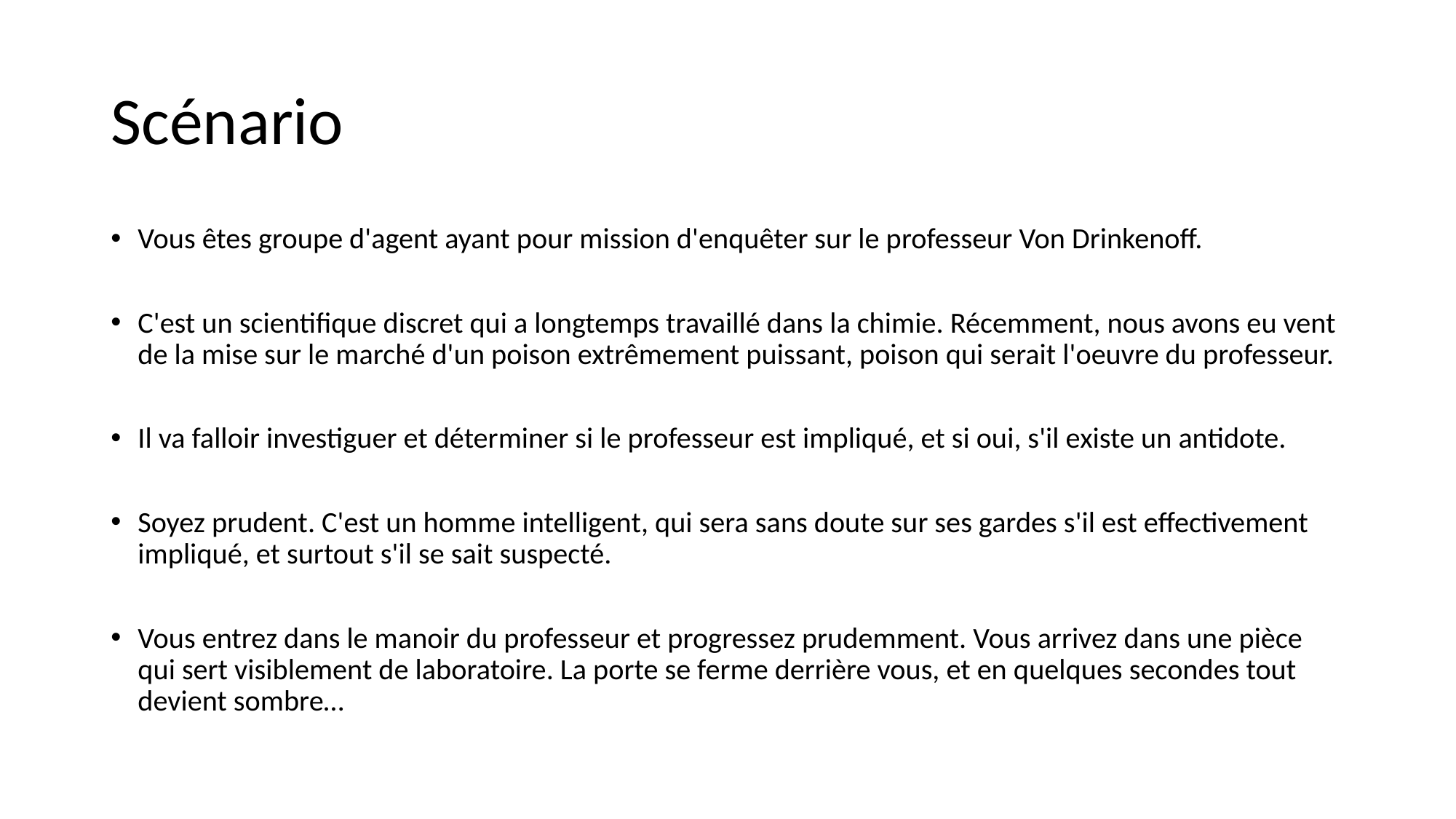

# Scénario
Vous êtes groupe d'agent ayant pour mission d'enquêter sur le professeur Von Drinkenoff.

C'est un scientifique discret qui a longtemps travaillé dans la chimie. Récemment, nous avons eu vent de la mise sur le marché d'un poison extrêmement puissant, poison qui serait l'oeuvre du professeur.

Il va falloir investiguer et déterminer si le professeur est impliqué, et si oui, s'il existe un antidote.

Soyez prudent. C'est un homme intelligent, qui sera sans doute sur ses gardes s'il est effectivement impliqué, et surtout s'il se sait suspecté.

Vous entrez dans le manoir du professeur et progressez prudemment. Vous arrivez dans une pièce qui sert visiblement de laboratoire. La porte se ferme derrière vous, et en quelques secondes tout devient sombre…